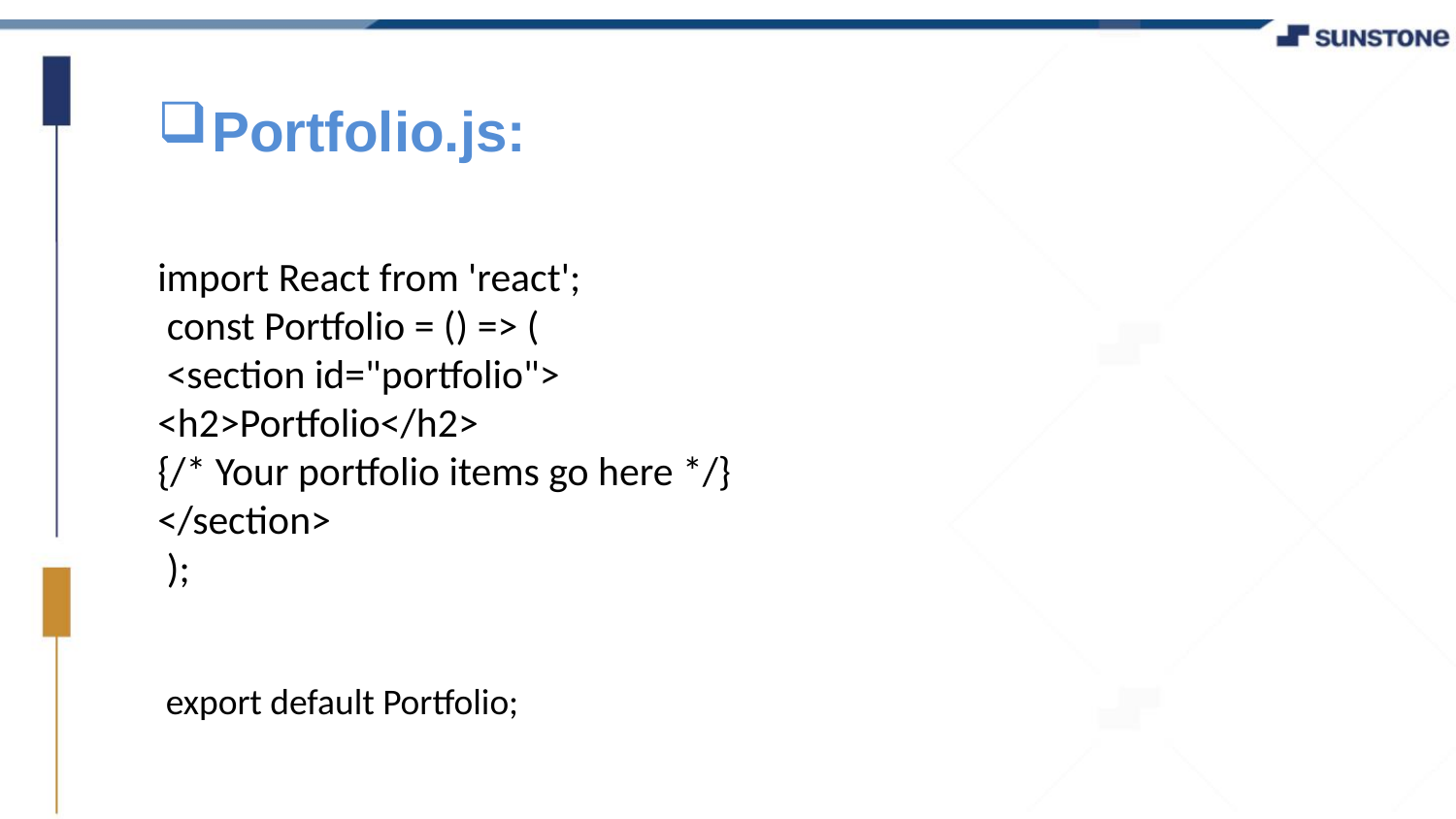

Portfolio.js:

import React from 'react';
 const Portfolio = () => (
 <section id="portfolio">
<h2>Portfolio</h2>
{/* Your portfolio items go here */}
</section>
 );

 export default Portfolio;